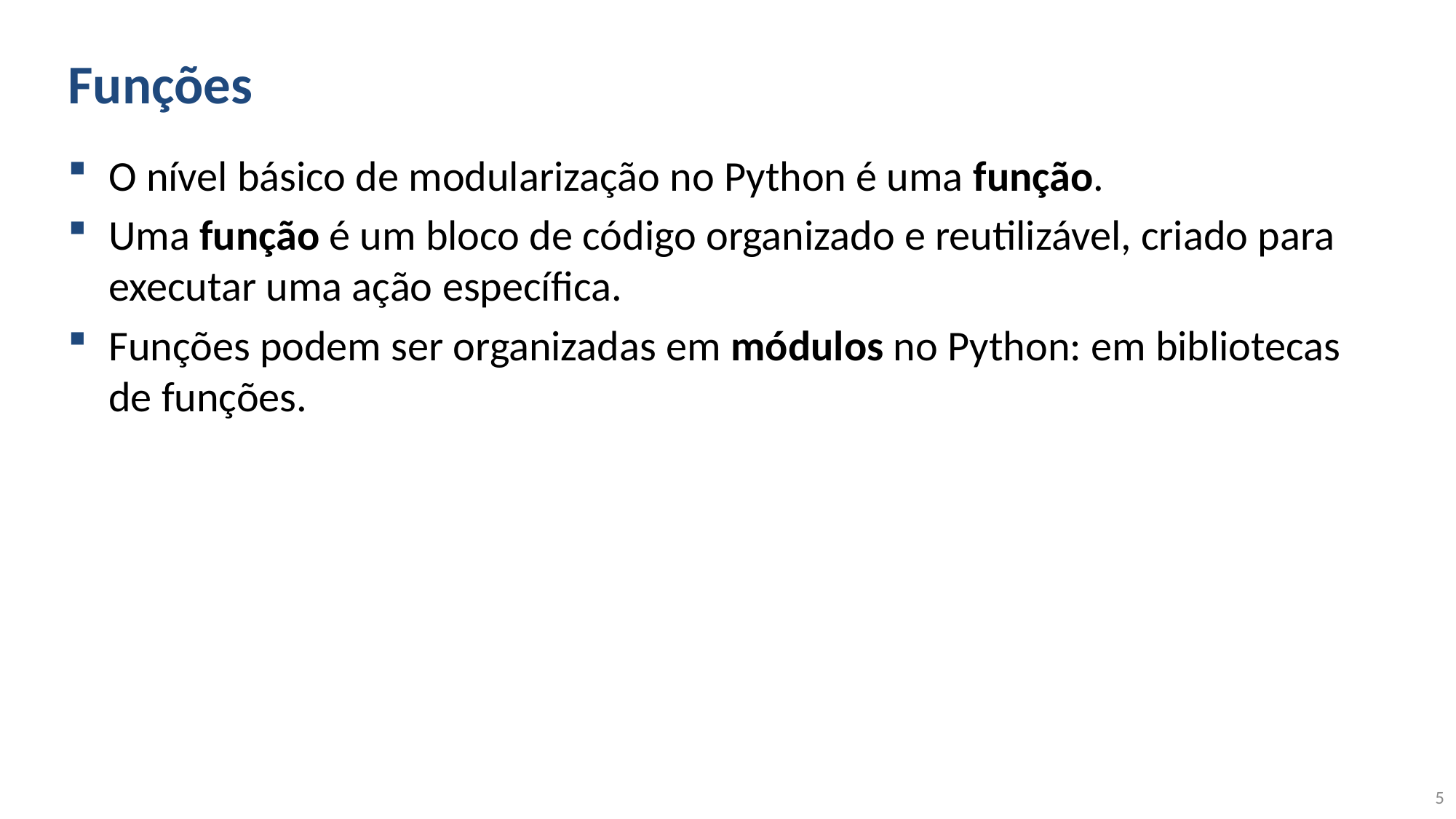

# Funções
O nível básico de modularização no Python é uma função.
Uma função é um bloco de código organizado e reutilizável, criado para executar uma ação específica.
Funções podem ser organizadas em módulos no Python: em bibliotecas de funções.

5